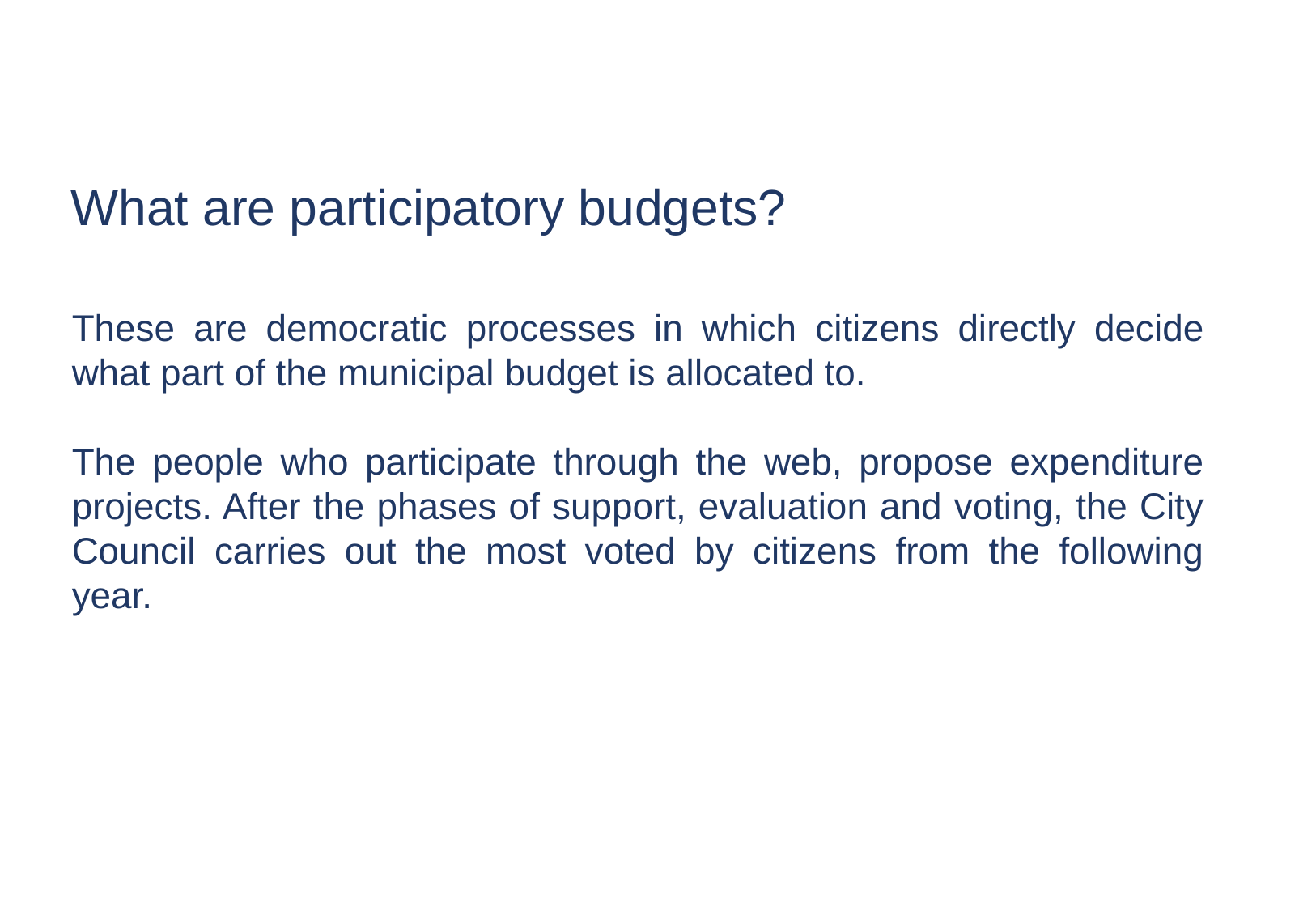

What are participatory budgets?

These are democratic processes in which citizens directly decide what part of the municipal budget is allocated to.

The people who participate through the web, propose expenditure projects. After the phases of support, evaluation and voting, the City Council carries out the most voted by citizens from the following year.

2